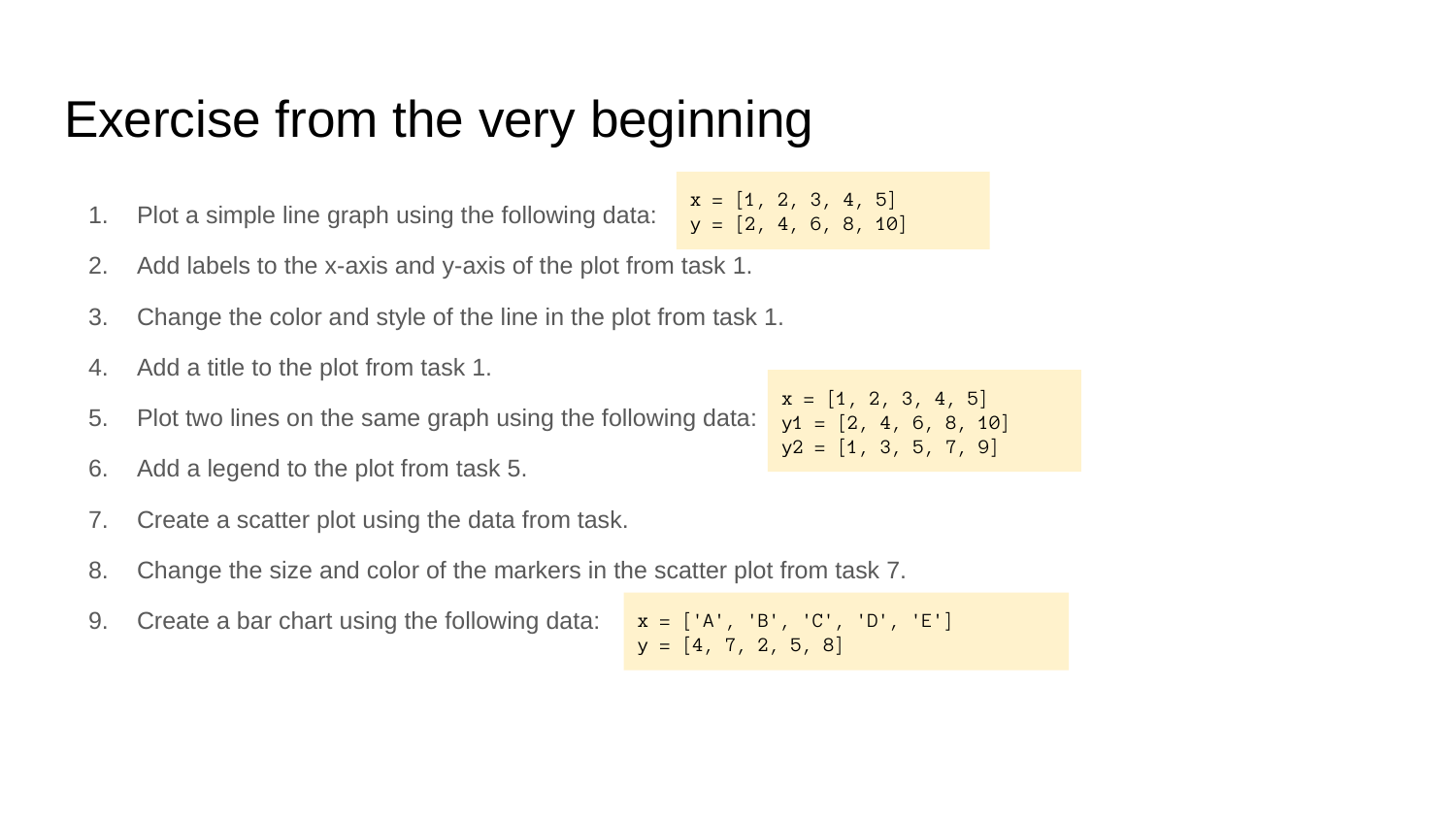

# Exercise from the very beginning
x = [1, 2, 3, 4, 5]
y = [2, 4, 6, 8, 10]
Plot a simple line graph using the following data:
Add labels to the x-axis and y-axis of the plot from task 1.
Change the color and style of the line in the plot from task 1.
Add a title to the plot from task 1.
Plot two lines on the same graph using the following data:
Add a legend to the plot from task 5.
Create a scatter plot using the data from task.
Change the size and color of the markers in the scatter plot from task 7.
Create a bar chart using the following data:
x = [1, 2, 3, 4, 5]
y1 = [2, 4, 6, 8, 10]
y2 = [1, 3, 5, 7, 9]
x = ['A', 'B', 'C', 'D', 'E']
y = [4, 7, 2, 5, 8]